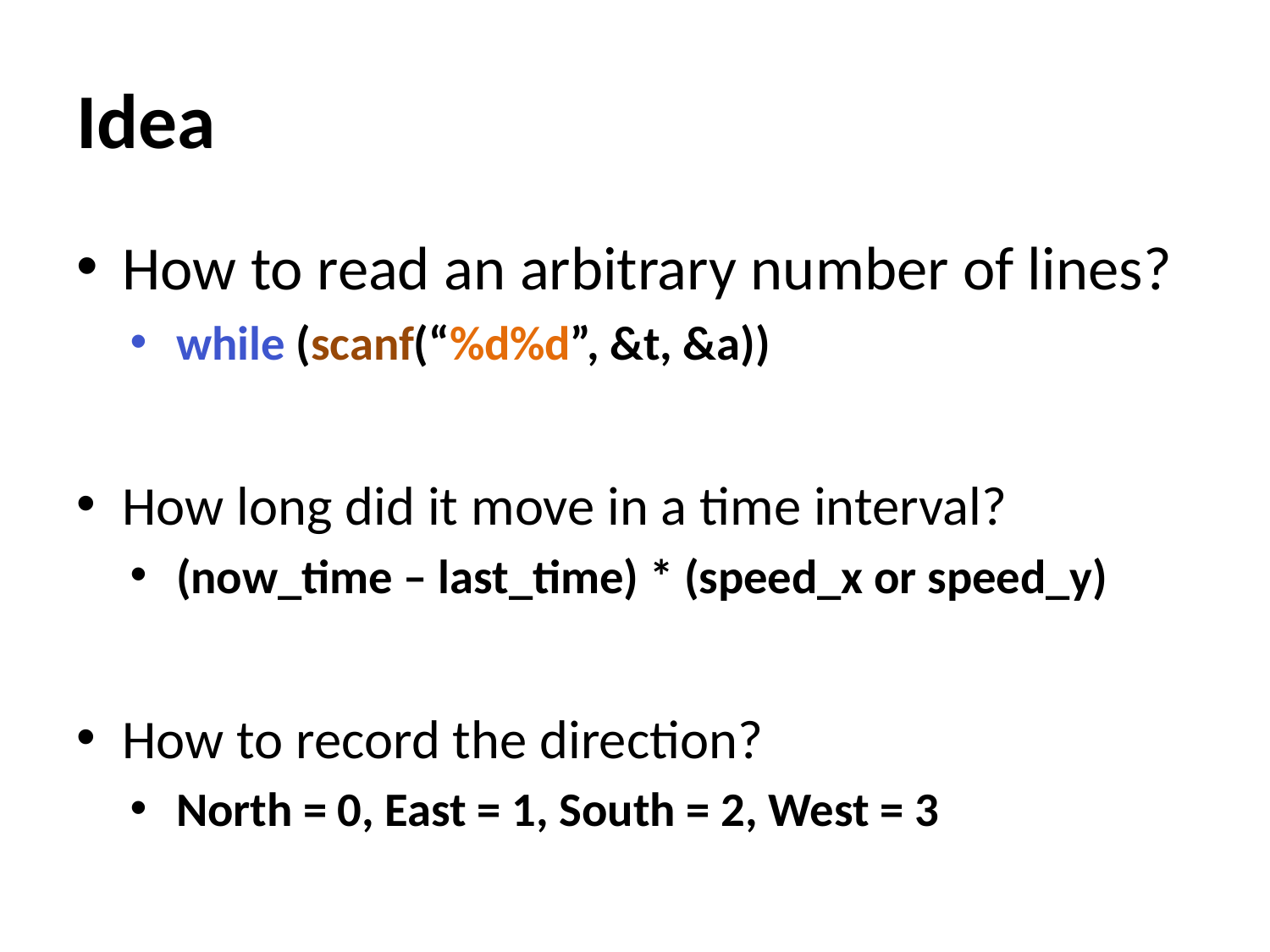

# Idea
How to read an arbitrary number of lines?
while (scanf(“%d%d”, &t, &a))

How long did it move in a time interval?
(now_time – last_time) * (speed_x or speed_y)

How to record the direction?
North = 0, East = 1, South = 2, West = 3